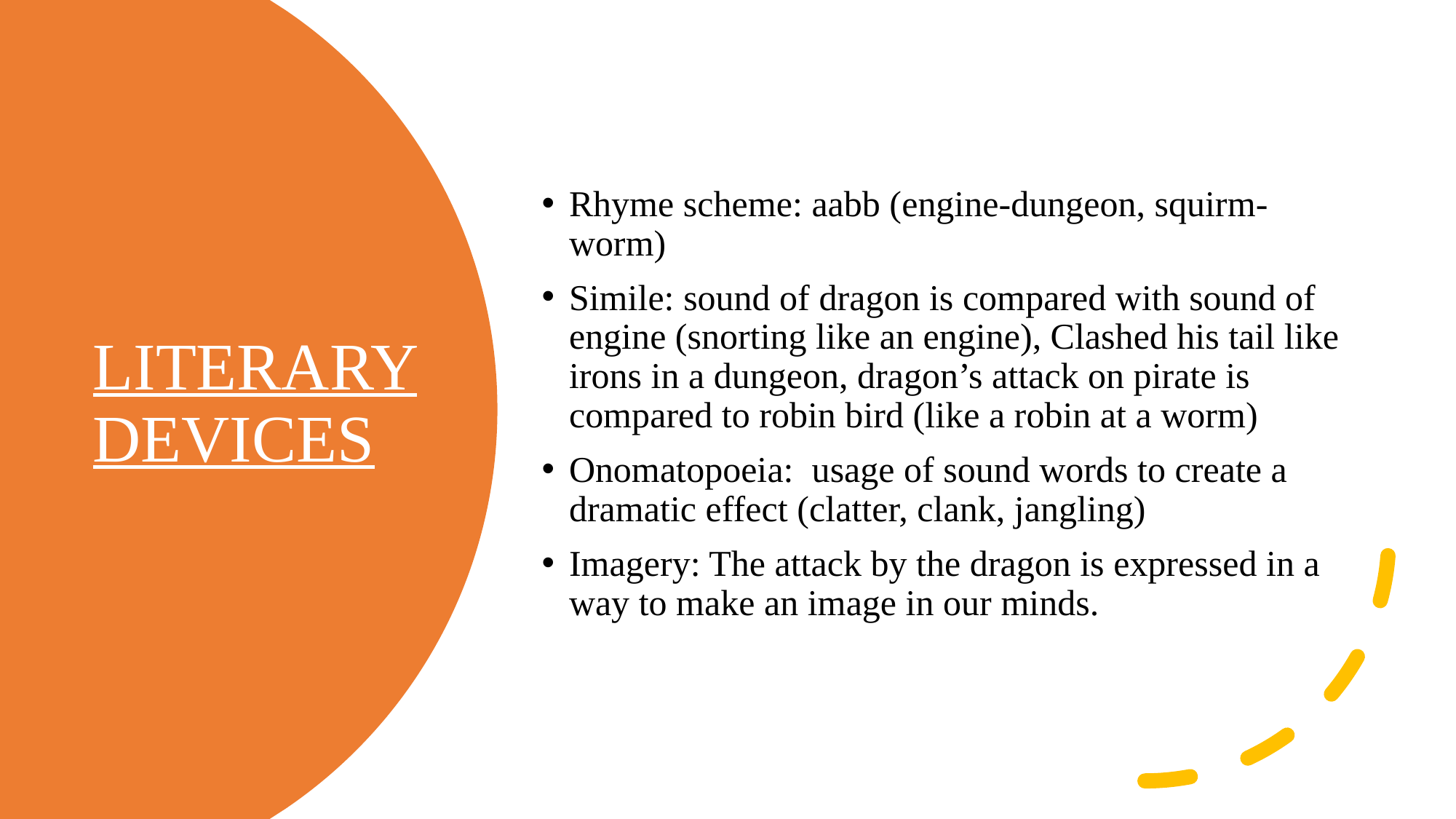

Rhyme scheme: aabb (engine-dungeon, squirm-worm)
Simile: sound of dragon is compared with sound of engine (snorting like an engine), Clashed his tail like irons in a dungeon, dragon’s attack on pirate is compared to robin bird (like a robin at a worm)
Onomatopoeia:  usage of sound words to create a dramatic effect (clatter, clank, jangling)
Imagery: The attack by the dragon is expressed in a way to make an image in our minds.
# LITERARY DEVICES